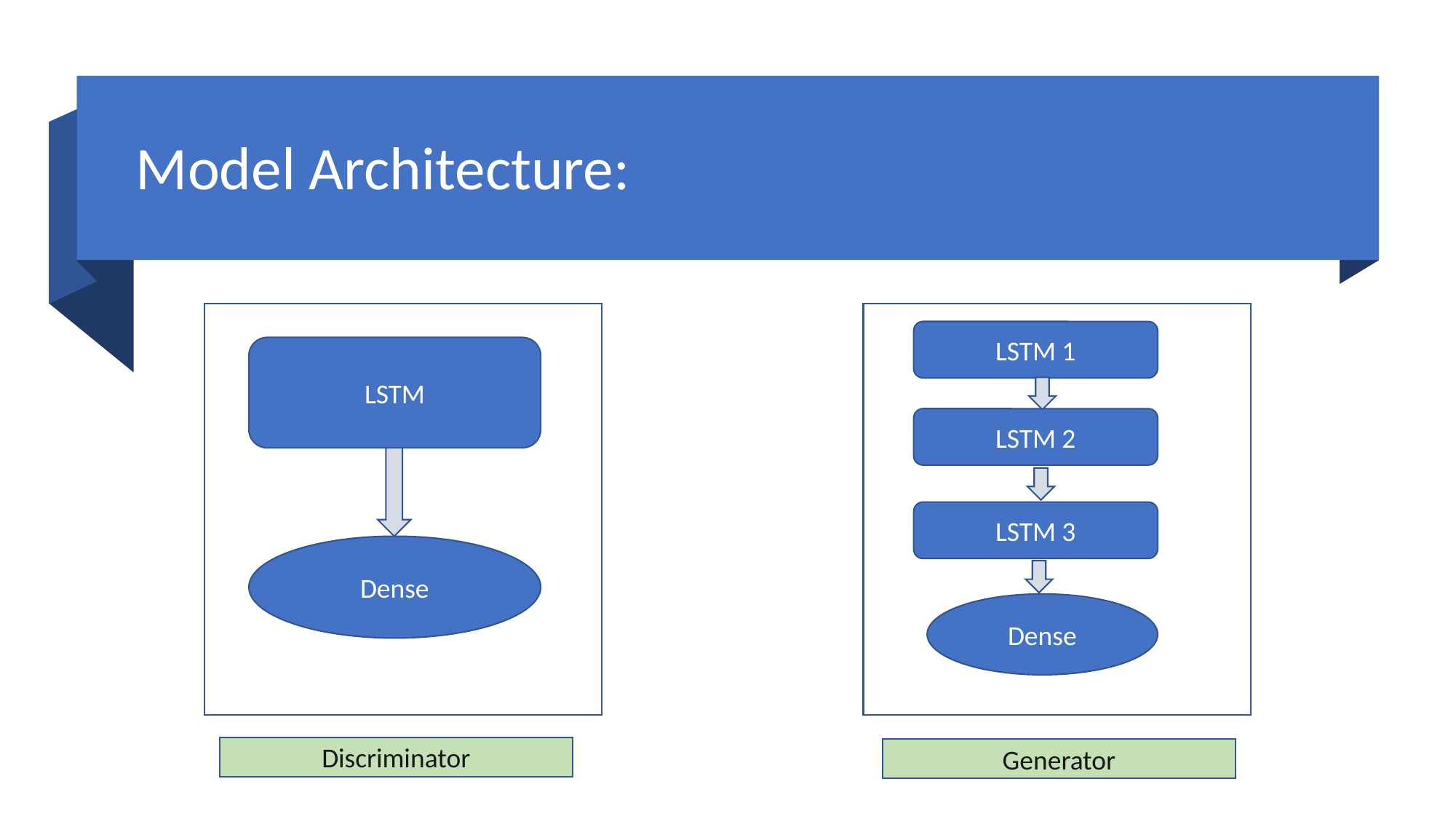

# Model Architecture:

LSTM 1
LSTM

LSTM 2

LSTM 3
Dense

Dense
Discriminator
Generator